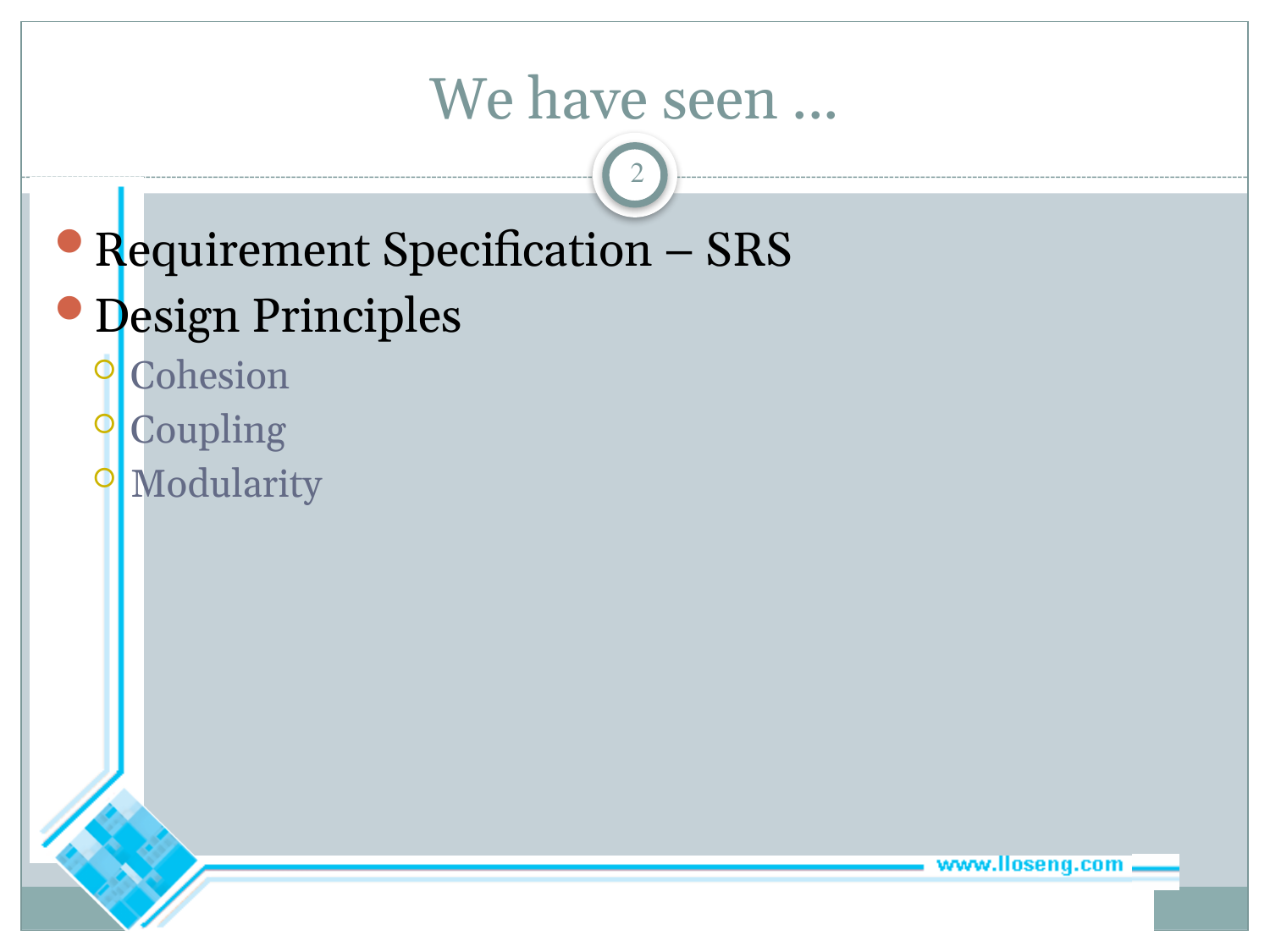

# We have seen ...
2
Requirement Specification – SRS
Design Principles
Cohesion
Coupling
Modularity